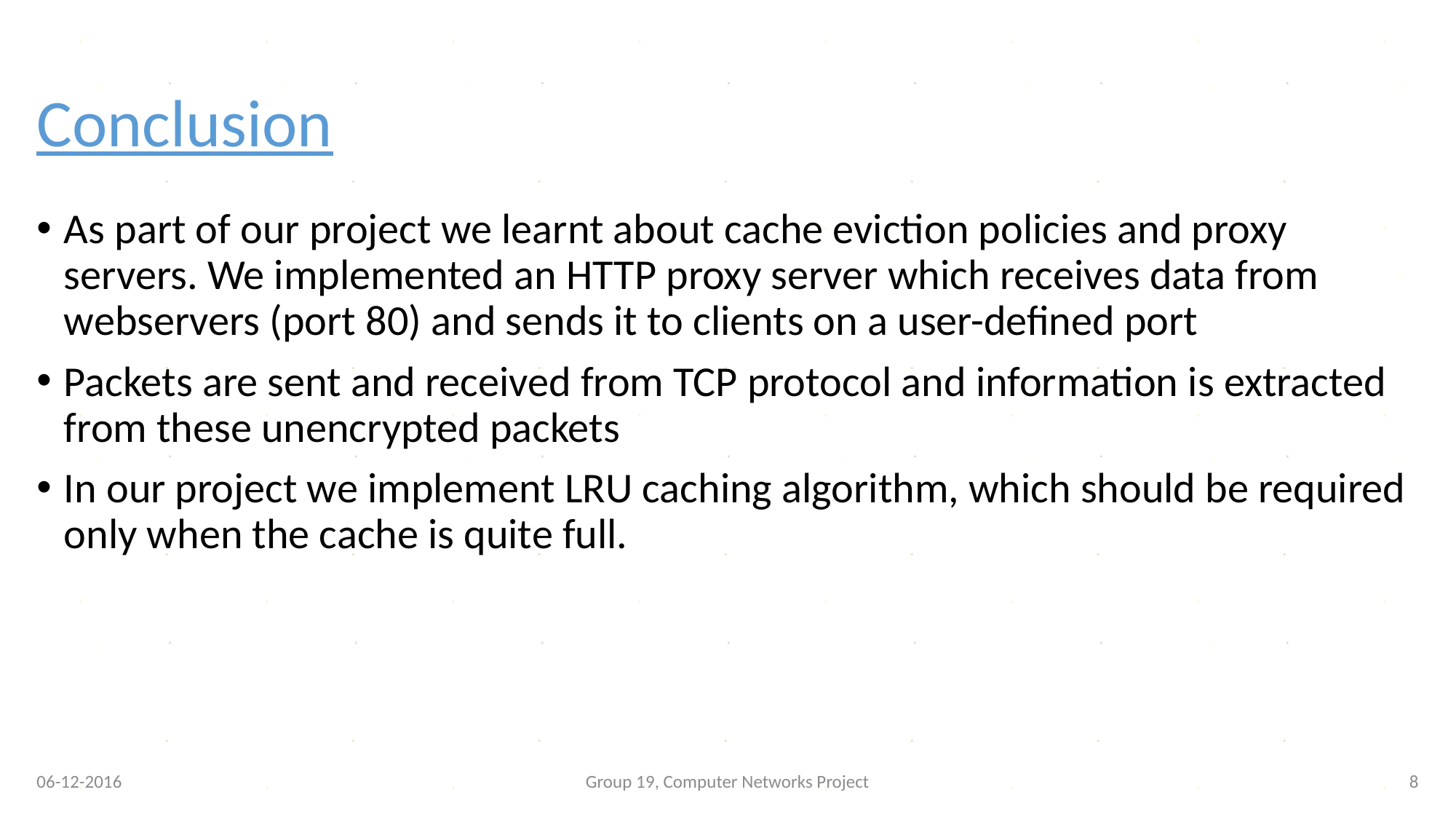

# Conclusion
As part of our project we learnt about cache eviction policies and proxy servers. We implemented an HTTP proxy server which receives data from webservers (port 80) and sends it to clients on a user-defined port
Packets are sent and received from TCP protocol and information is extracted from these unencrypted packets
In our project we implement LRU caching algorithm, which should be required only when the cache is quite full.

06-12-2016
Group 19, Computer Networks Project
8